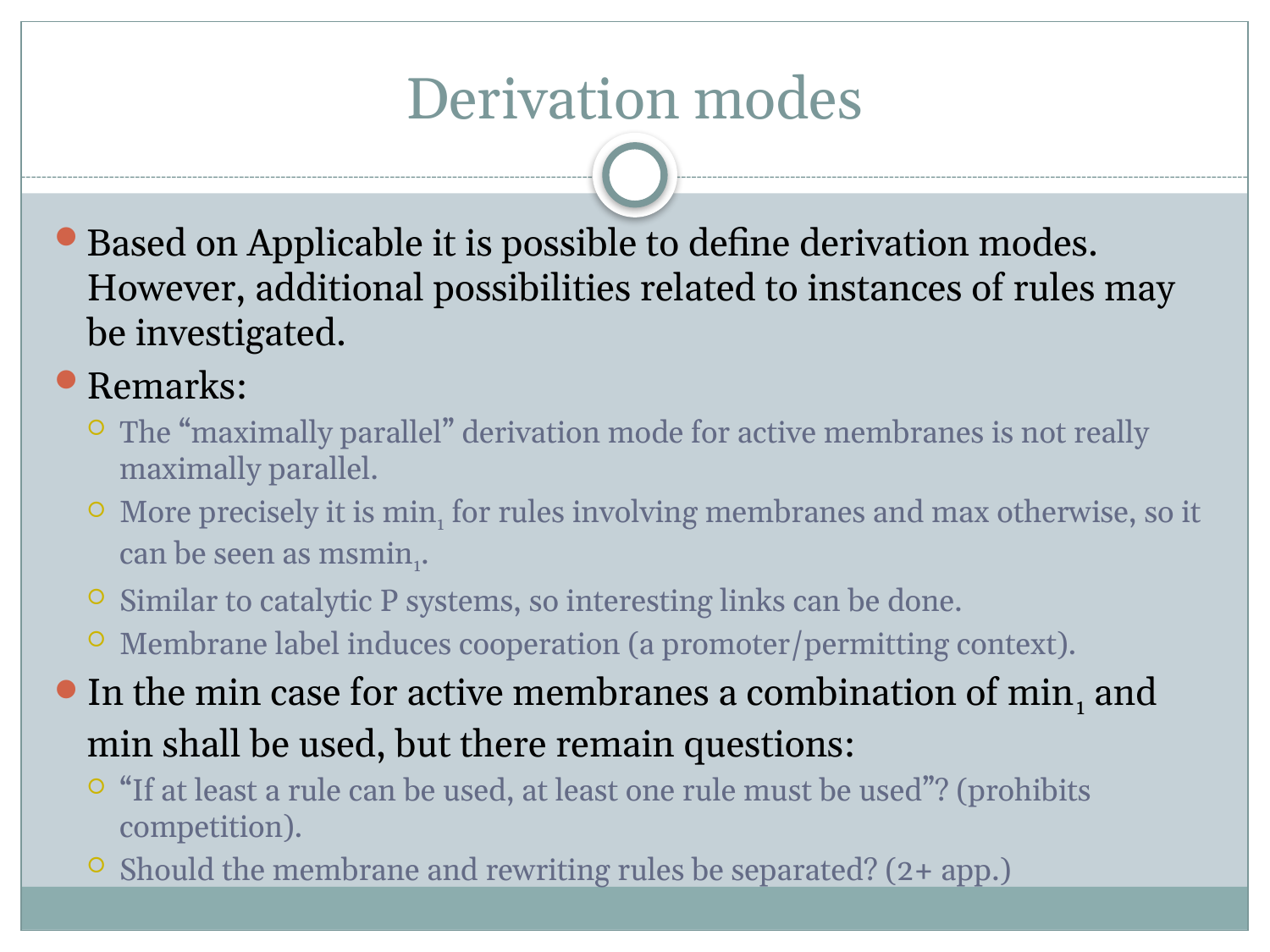

# Derivation modes
Based on Applicable it is possible to define derivation modes. However, additional possibilities related to instances of rules may be investigated.
Remarks:
The “maximally parallel” derivation mode for active membranes is not really maximally parallel.
More precisely it is min1 for rules involving membranes and max otherwise, so it can be seen as msmin1.
Similar to catalytic P systems, so interesting links can be done.
Membrane label induces cooperation (a promoter/permitting context).
In the min case for active membranes a combination of min1 and min shall be used, but there remain questions:
“If at least a rule can be used, at least one rule must be used”? (prohibits competition).
Should the membrane and rewriting rules be separated? (2+ app.)